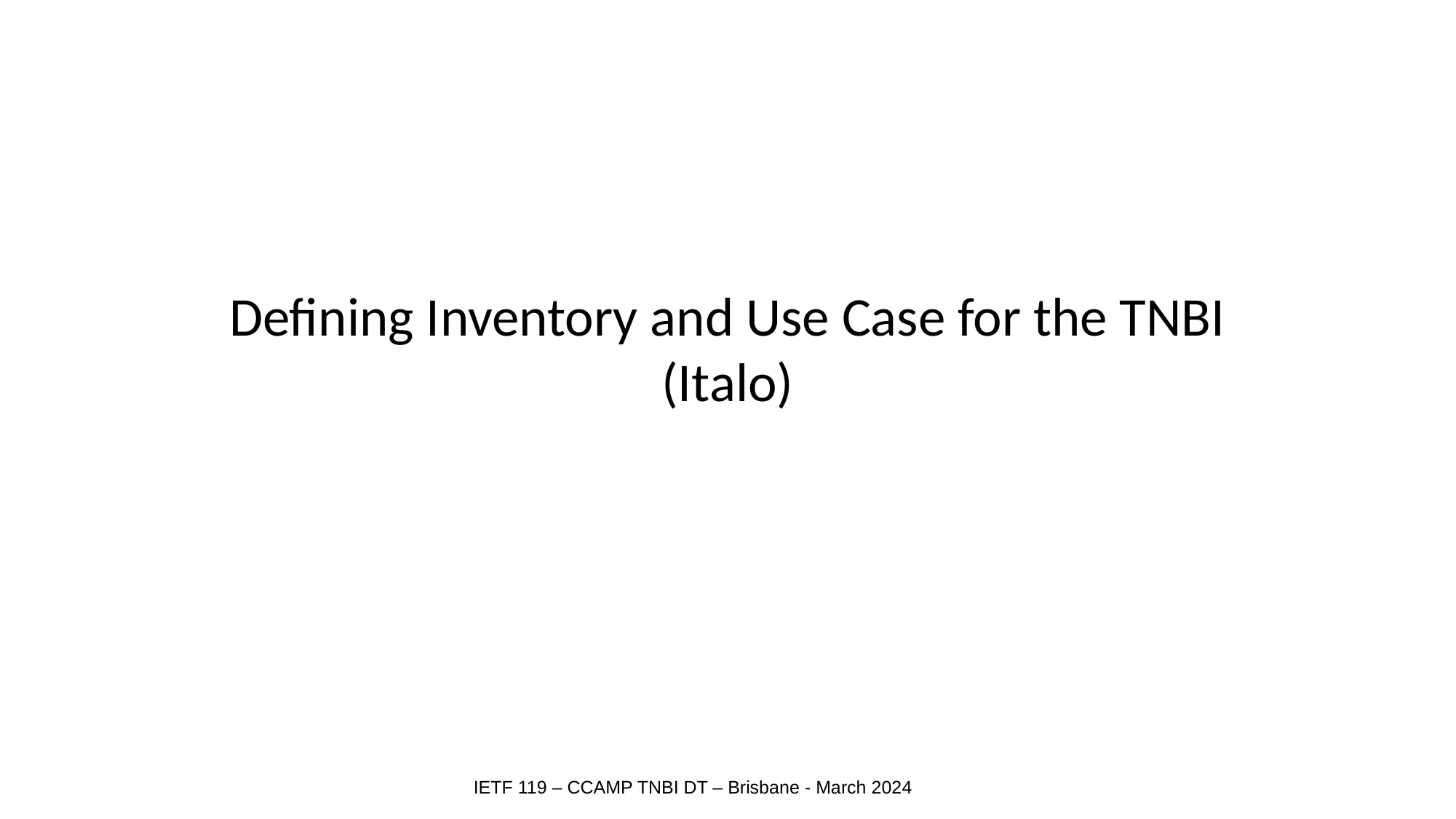

Defining Inventory and Use Case for the TNBI
(Italo)
IETF 119 – CCAMP TNBI DT – Brisbane - March 2024